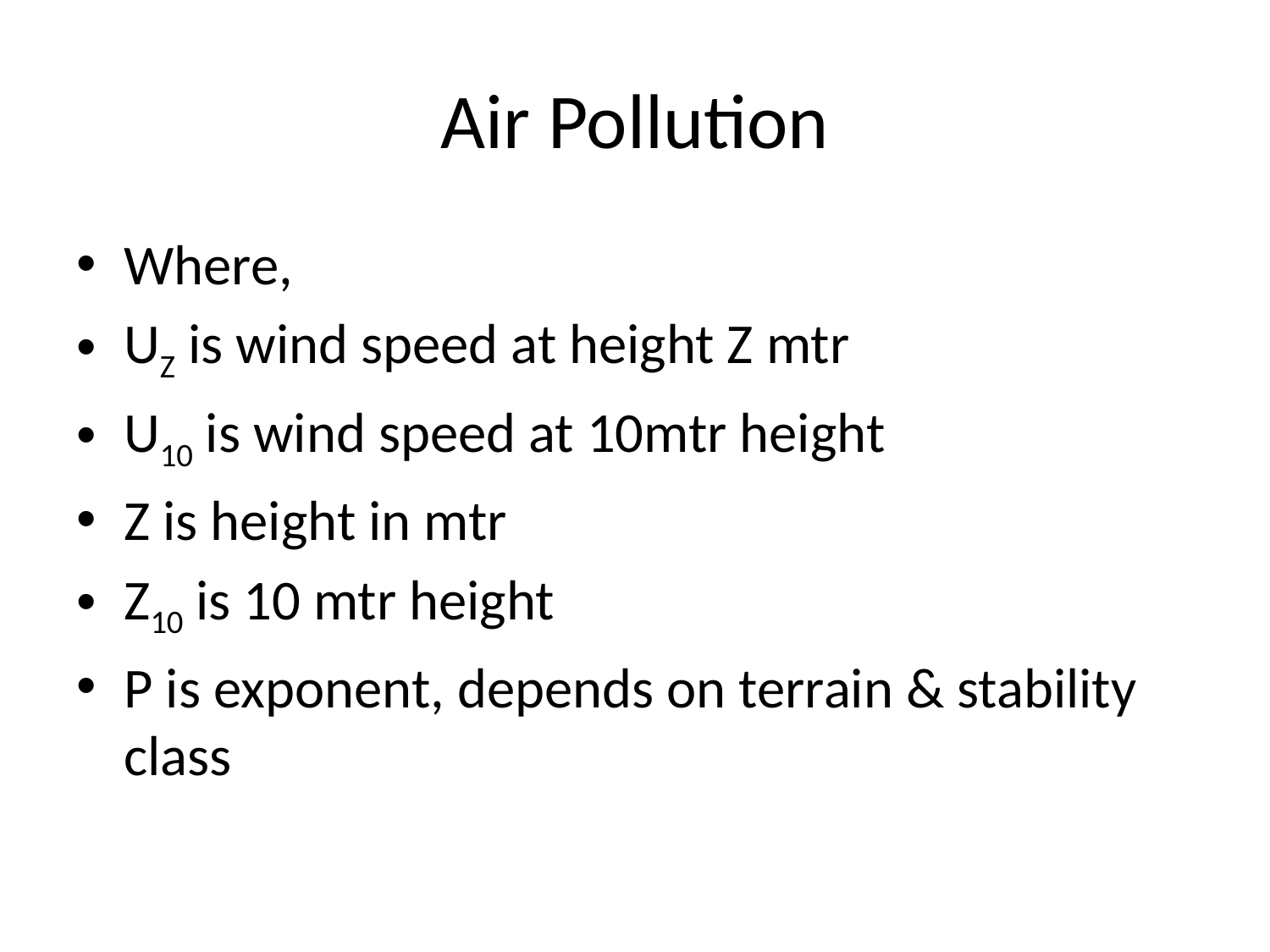

# Air Pollution
Where,
UZ is wind speed at height Z mtr
U10 is wind speed at 10mtr height
Z is height in mtr
Z10 is 10 mtr height
P is exponent, depends on terrain & stability class